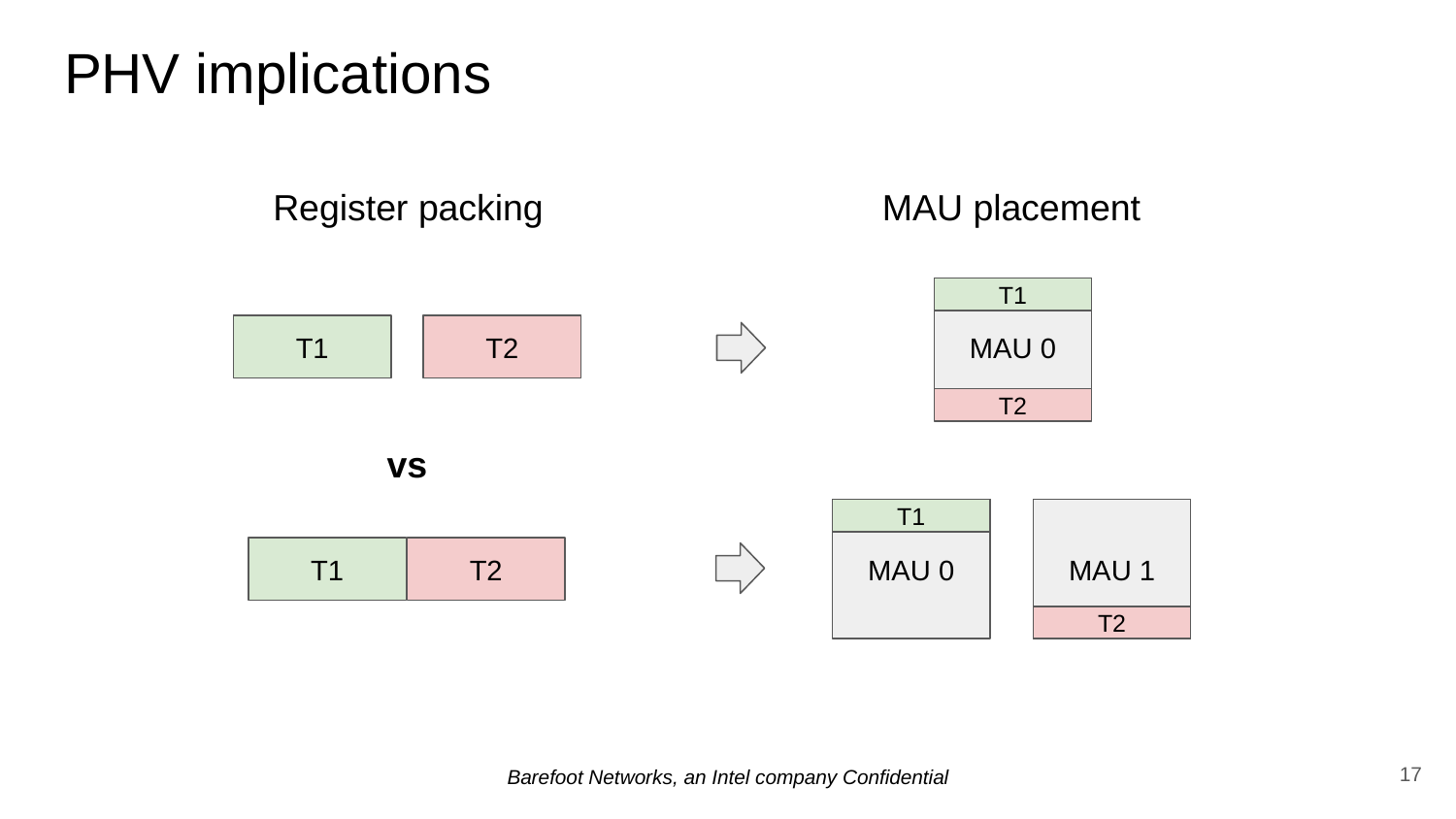

# PHV implications
Register packing
MAU placement
MAU 0
T1
T1
T2

T2
vs
MAU 0
MAU 1
T1
T1
T2

T2
17